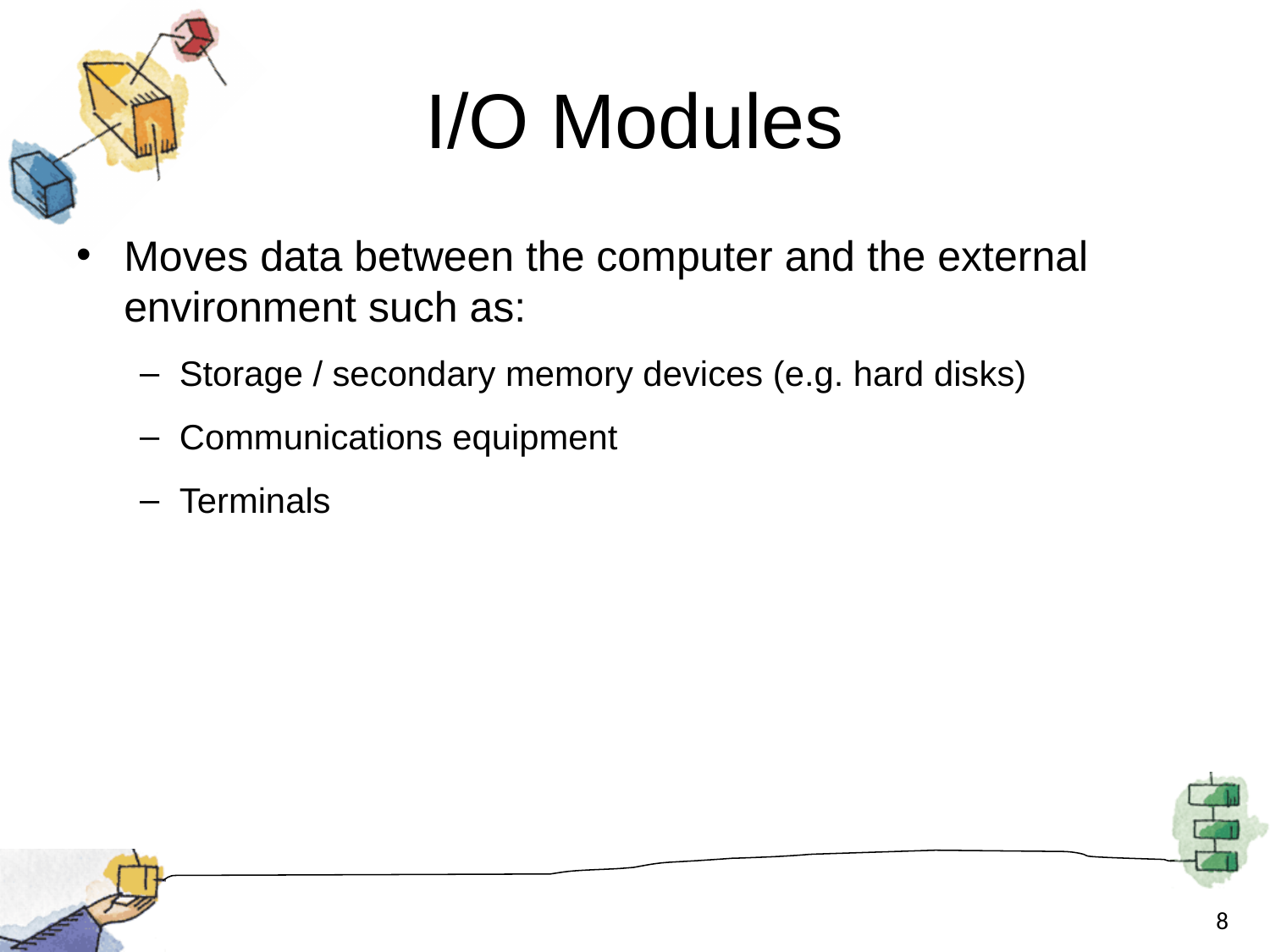

# I/O Modules
Moves data between the computer and the external environment such as:
Storage / secondary memory devices (e.g. hard disks)
Communications equipment
Terminals